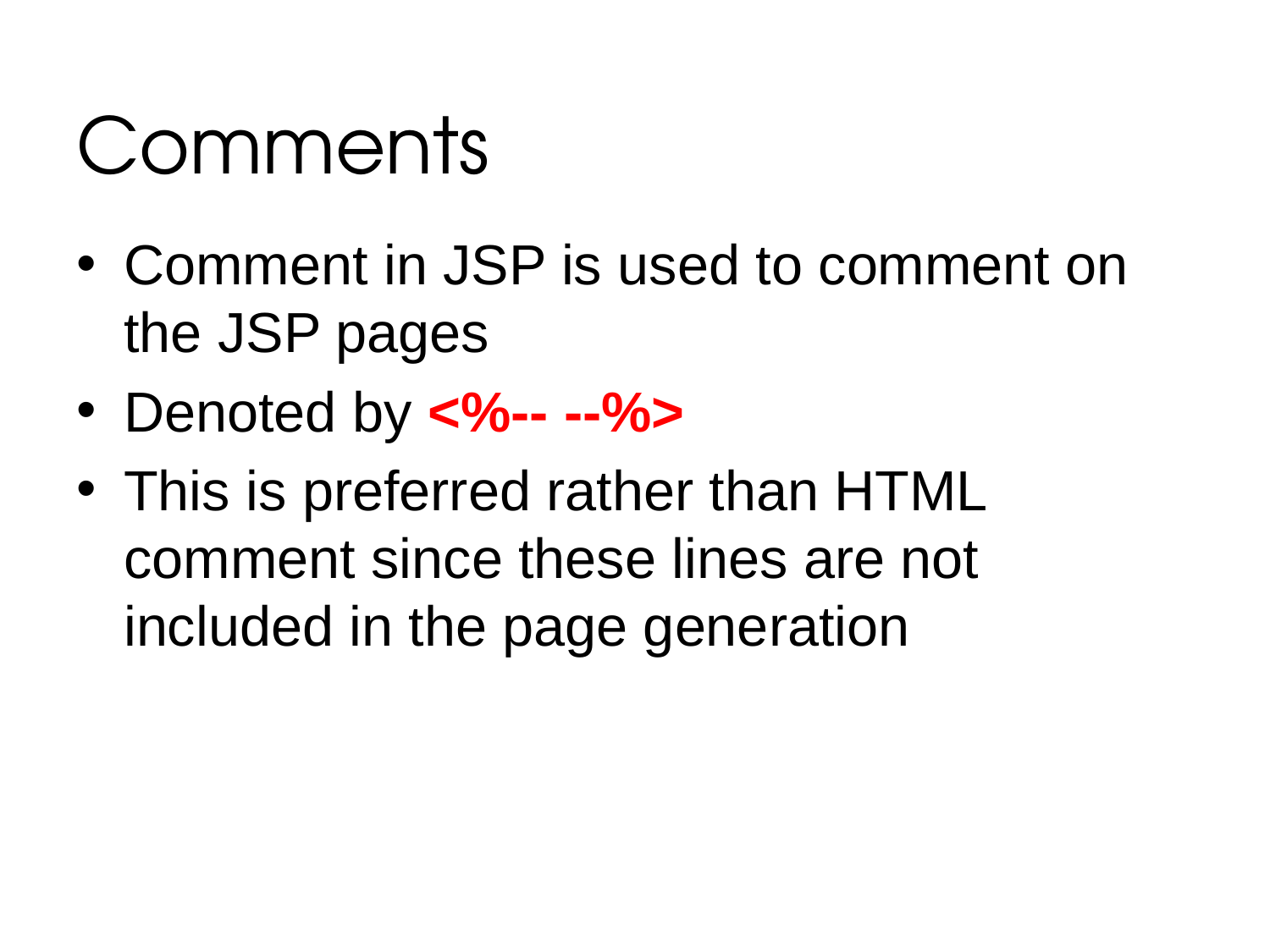

# Comments
Comment in JSP is used to comment on the JSP pages
Denoted by <%-- --%>
This is preferred rather than HTML comment since these lines are not included in the page generation